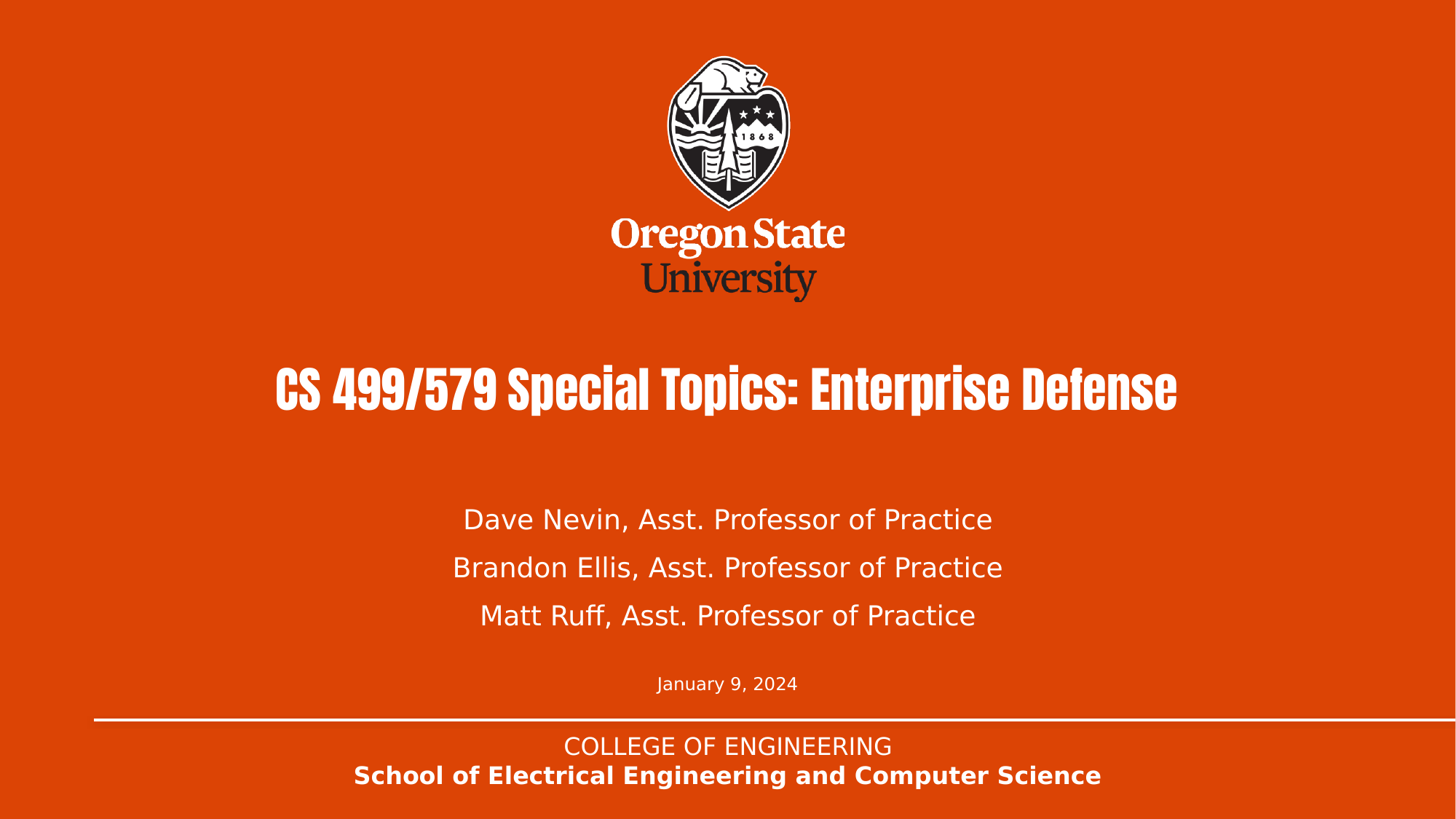

# CS 499/579 Special Topics: Enterprise Defense
Dave Nevin, Asst. Professor of Practice
Brandon Ellis, Asst. Professor of Practice
Matt Ruff, Asst. Professor of Practice

January 9, 2024